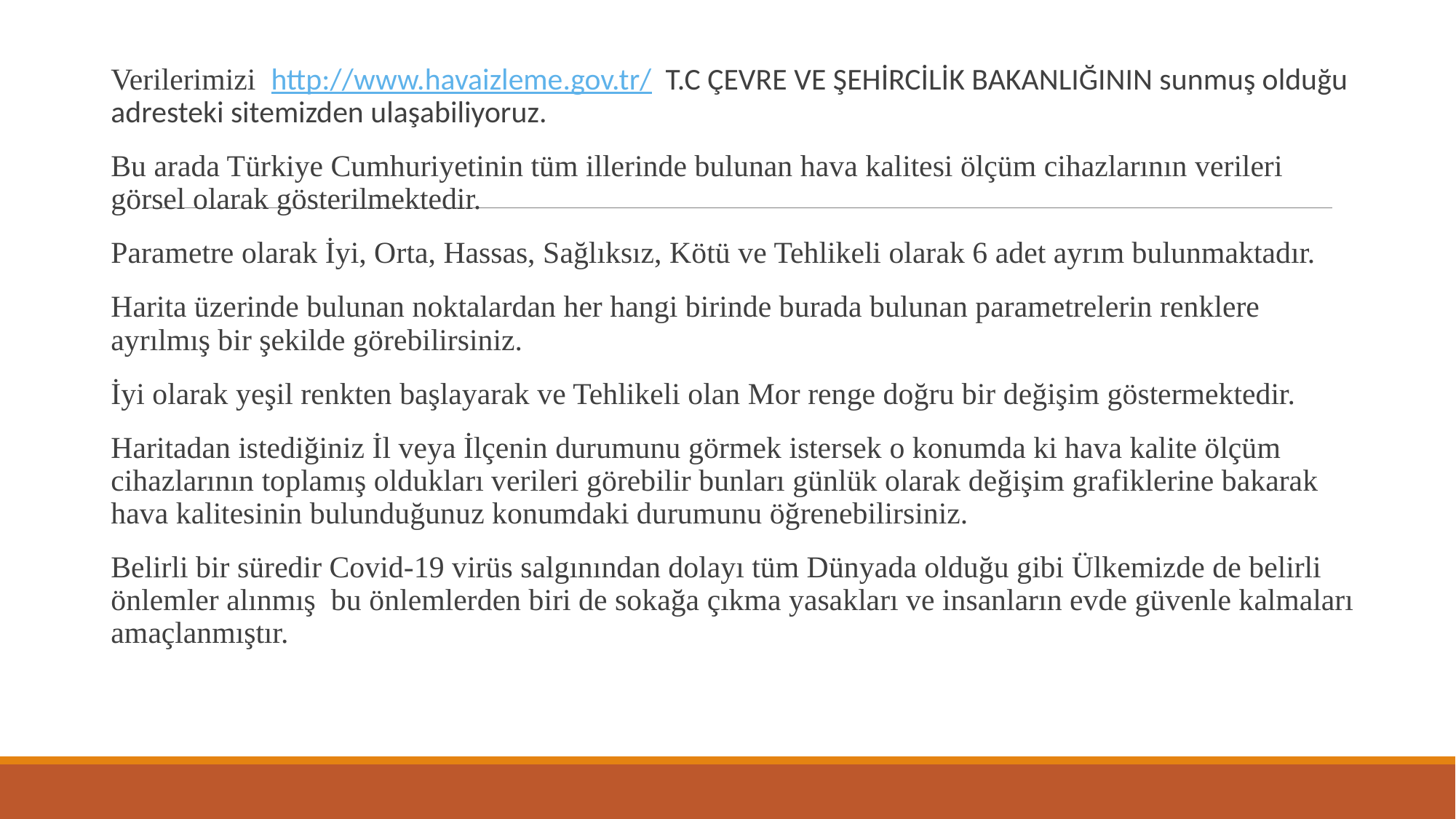

Verilerimizi  http://www.havaizleme.gov.tr/  T.C ÇEVRE VE ŞEHİRCİLİK BAKANLIĞININ sunmuş olduğu adresteki sitemizden ulaşabiliyoruz.
Bu arada Türkiye Cumhuriyetinin tüm illerinde bulunan hava kalitesi ölçüm cihazlarının verileri görsel olarak gösterilmektedir.
Parametre olarak İyi, Orta, Hassas, Sağlıksız, Kötü ve Tehlikeli olarak 6 adet ayrım bulunmaktadır.
Harita üzerinde bulunan noktalardan her hangi birinde burada bulunan parametrelerin renklere ayrılmış bir şekilde görebilirsiniz.
İyi olarak yeşil renkten başlayarak ve Tehlikeli olan Mor renge doğru bir değişim göstermektedir.
Haritadan istediğiniz İl veya İlçenin durumunu görmek istersek o konumda ki hava kalite ölçüm cihazlarının toplamış oldukları verileri görebilir bunları günlük olarak değişim grafiklerine bakarak hava kalitesinin bulunduğunuz konumdaki durumunu öğrenebilirsiniz.
Belirli bir süredir Covid-19 virüs salgınından dolayı tüm Dünyada olduğu gibi Ülkemizde de belirli önlemler alınmış  bu önlemlerden biri de sokağa çıkma yasakları ve insanların evde güvenle kalmaları amaçlanmıştır.